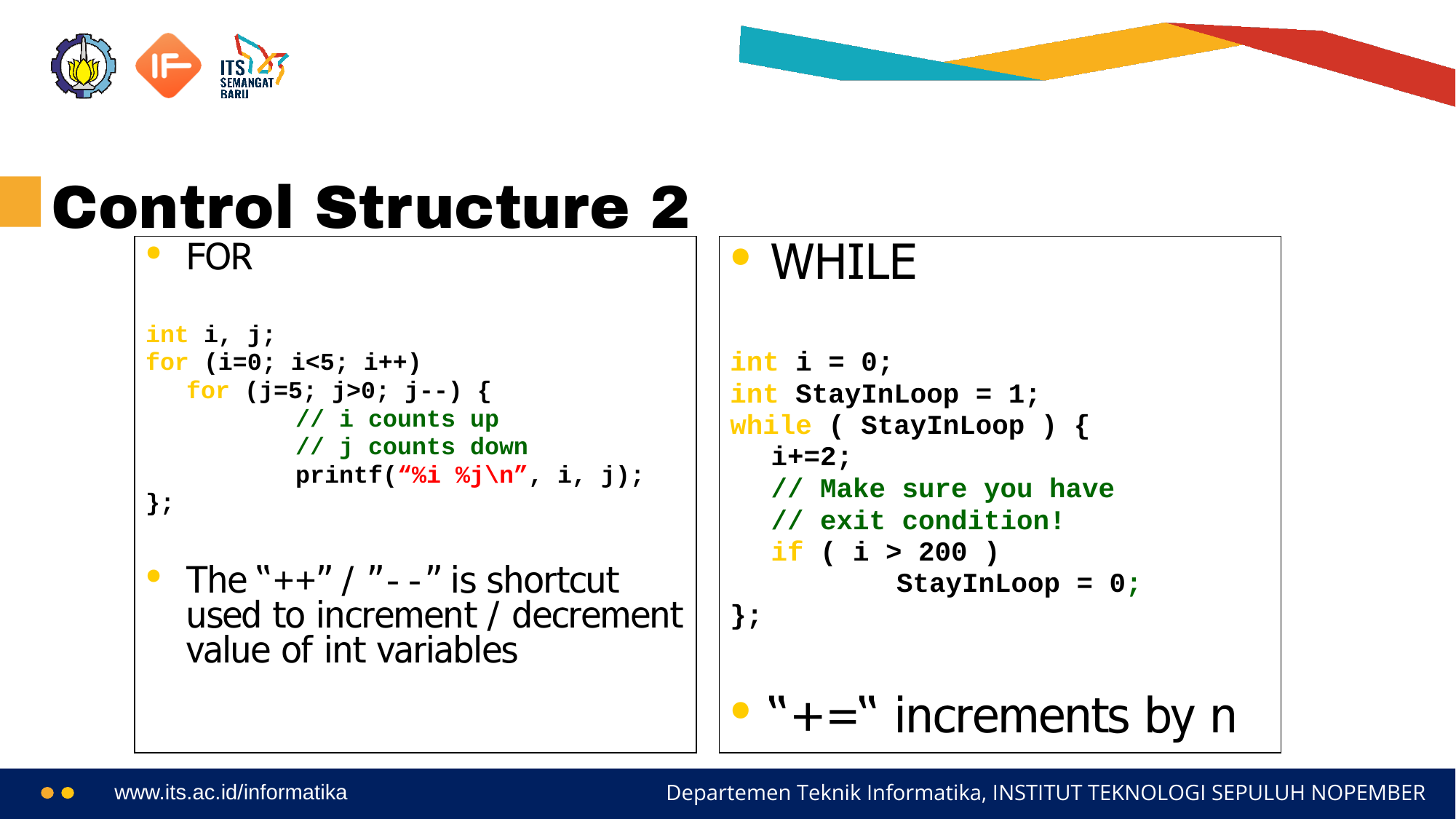

# Control Structure 2
FOR

int i, j;
for (i=0; i<5; i++)
	for (j=5; j>0; j--) {
		// i counts up
		// j counts down
		printf(“%i %j\n”, i, j);
};

The “++” / ”--” is shortcut used to increment / decrement value of int variables
WHILE

int i = 0;
int StayInLoop = 1;
while ( StayInLoop ) {
	i+=2;
	// Make sure you have
	// exit condition!
	if ( i > 200 )
		 StayInLoop = 0;
};

“+=“ increments by n